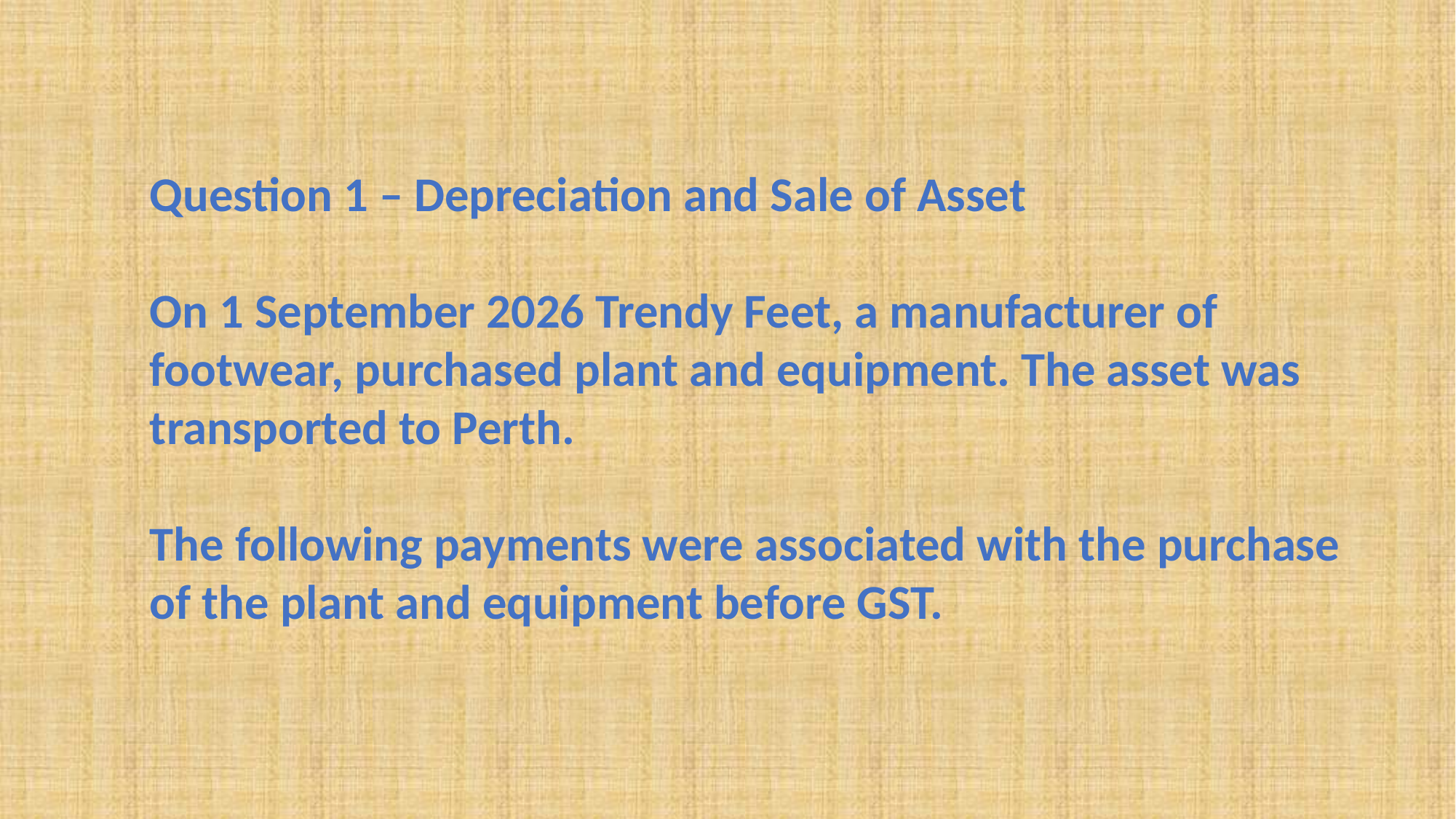

Question 1 – Depreciation and Sale of Asset

On 1 September 2026 Trendy Feet, a manufacturer of footwear, purchased plant and equipment. The asset was transported to Perth.

The following payments were associated with the purchase of the plant and equipment before GST.